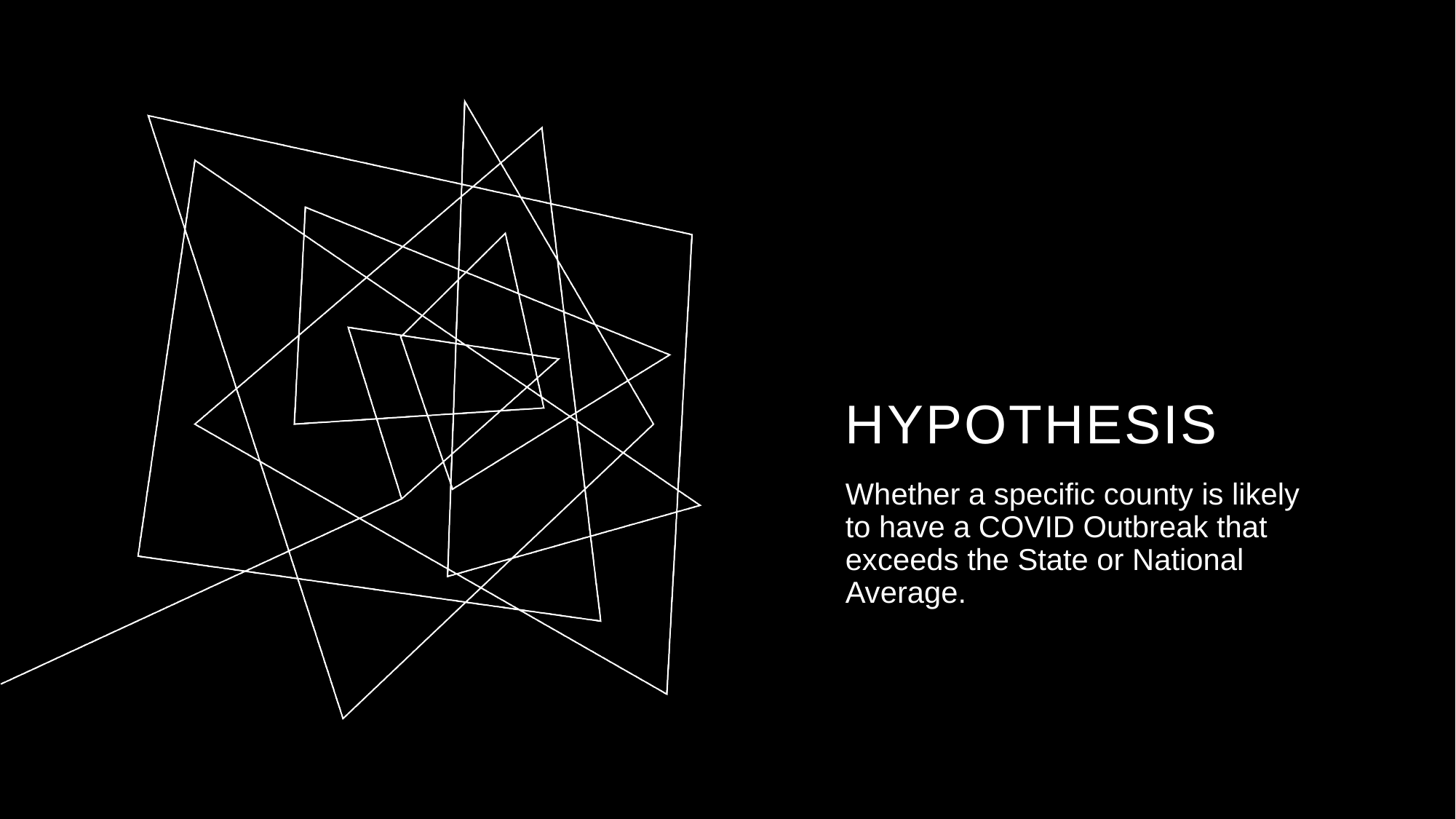

# Hypothesis
Whether a specific county is likely to have a COVID Outbreak that exceeds the State or National Average.